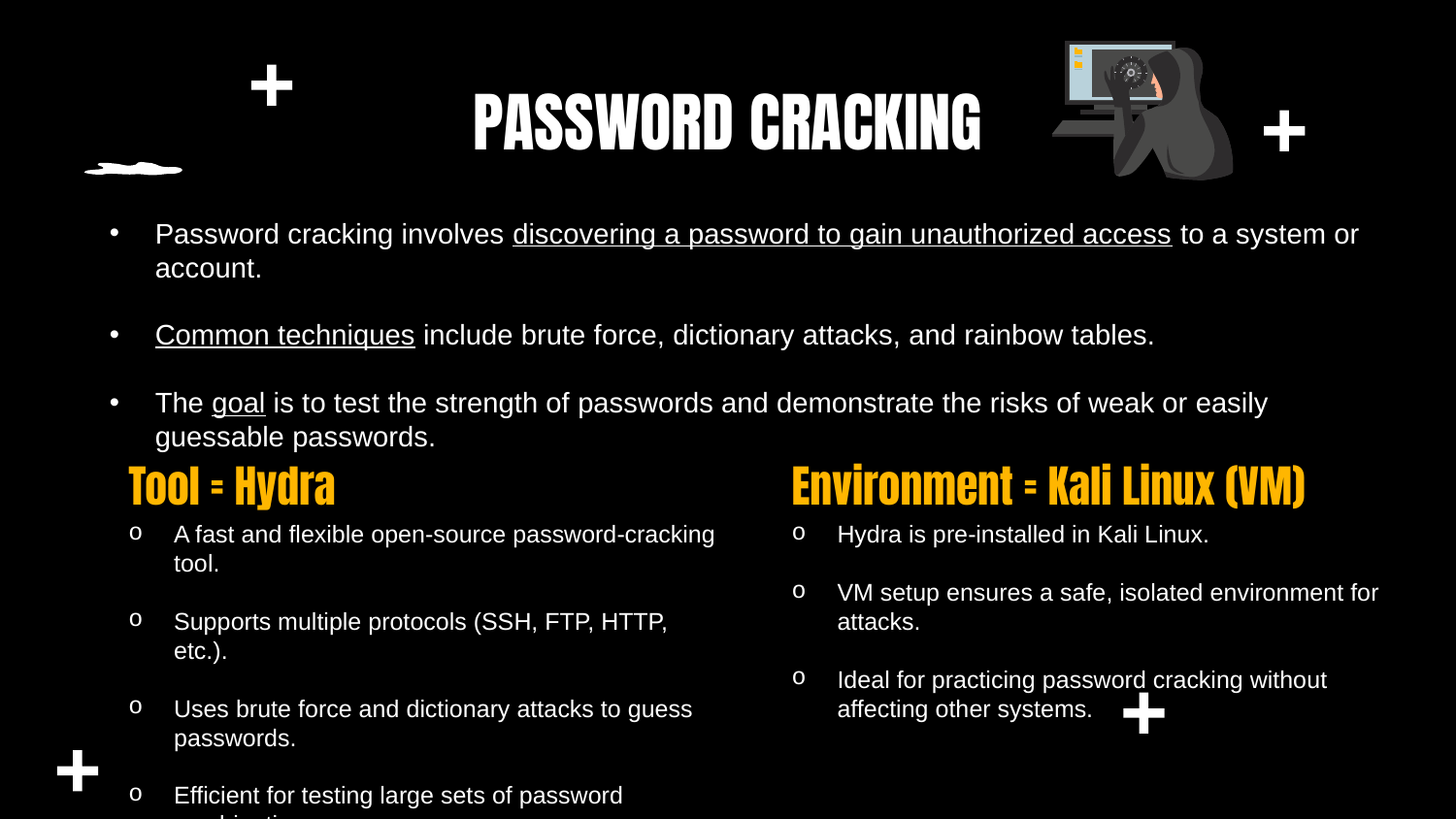

# PASSWORD CRACKING

Password cracking involves discovering a password to gain unauthorized access to a system or account.

Common techniques include brute force, dictionary attacks, and rainbow tables.

The goal is to test the strength of passwords and demonstrate the risks of weak or easily guessable passwords.
Tool = Hydra
Environment = Kali Linux (VM)
A fast and flexible open-source password-cracking tool.

Supports multiple protocols (SSH, FTP, HTTP, etc.).

Uses brute force and dictionary attacks to guess passwords.

Efficient for testing large sets of password combinations.
Hydra is pre-installed in Kali Linux.

VM setup ensures a safe, isolated environment for attacks.

Ideal for practicing password cracking without affecting other systems.